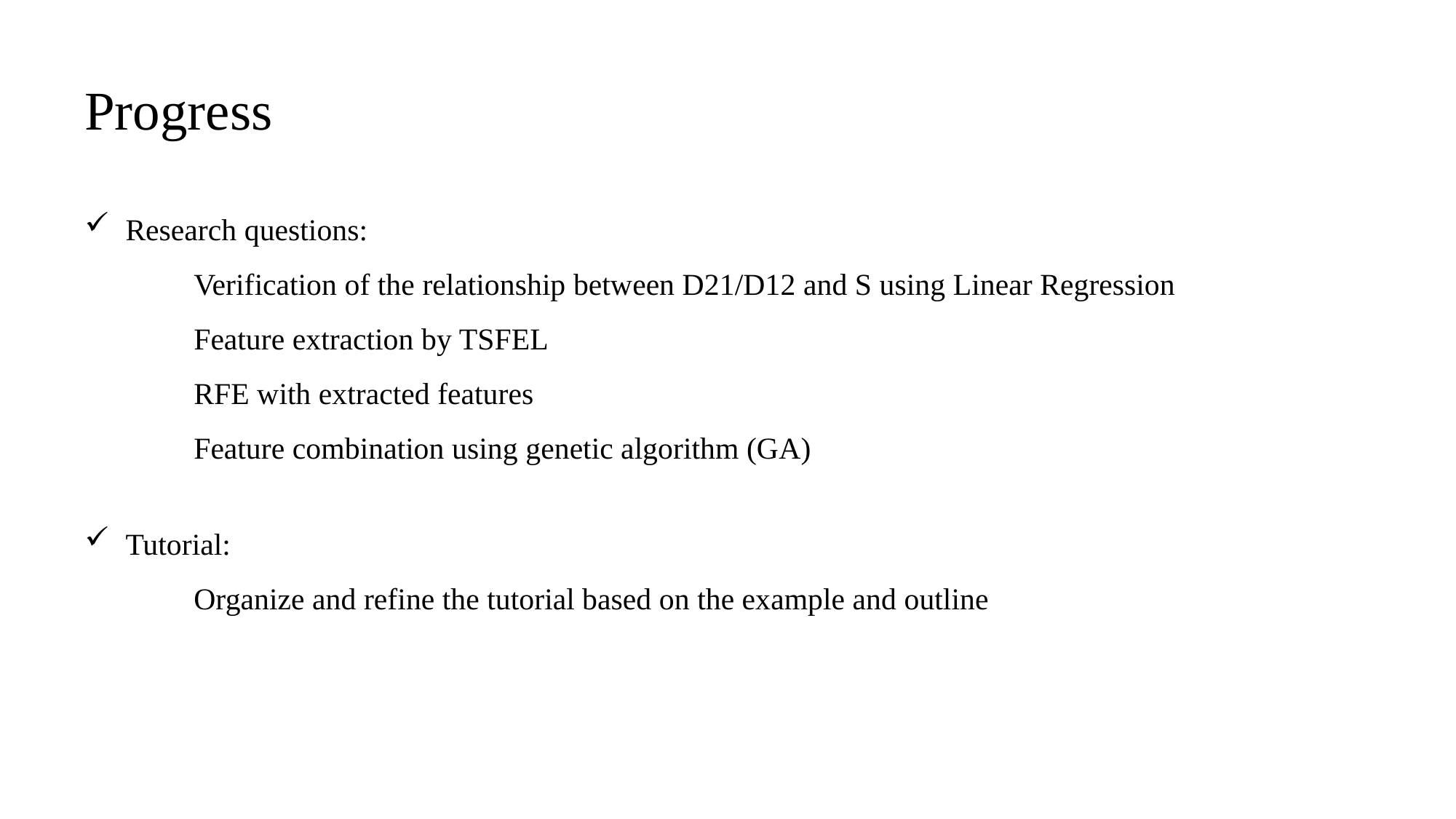

Progress
Research questions:
Verification of the relationship between D21/D12 and S using Linear Regression
Feature extraction by TSFEL
RFE with extracted features
Feature combination using genetic algorithm (GA)
Tutorial:
Organize and refine the tutorial based on the example and outline